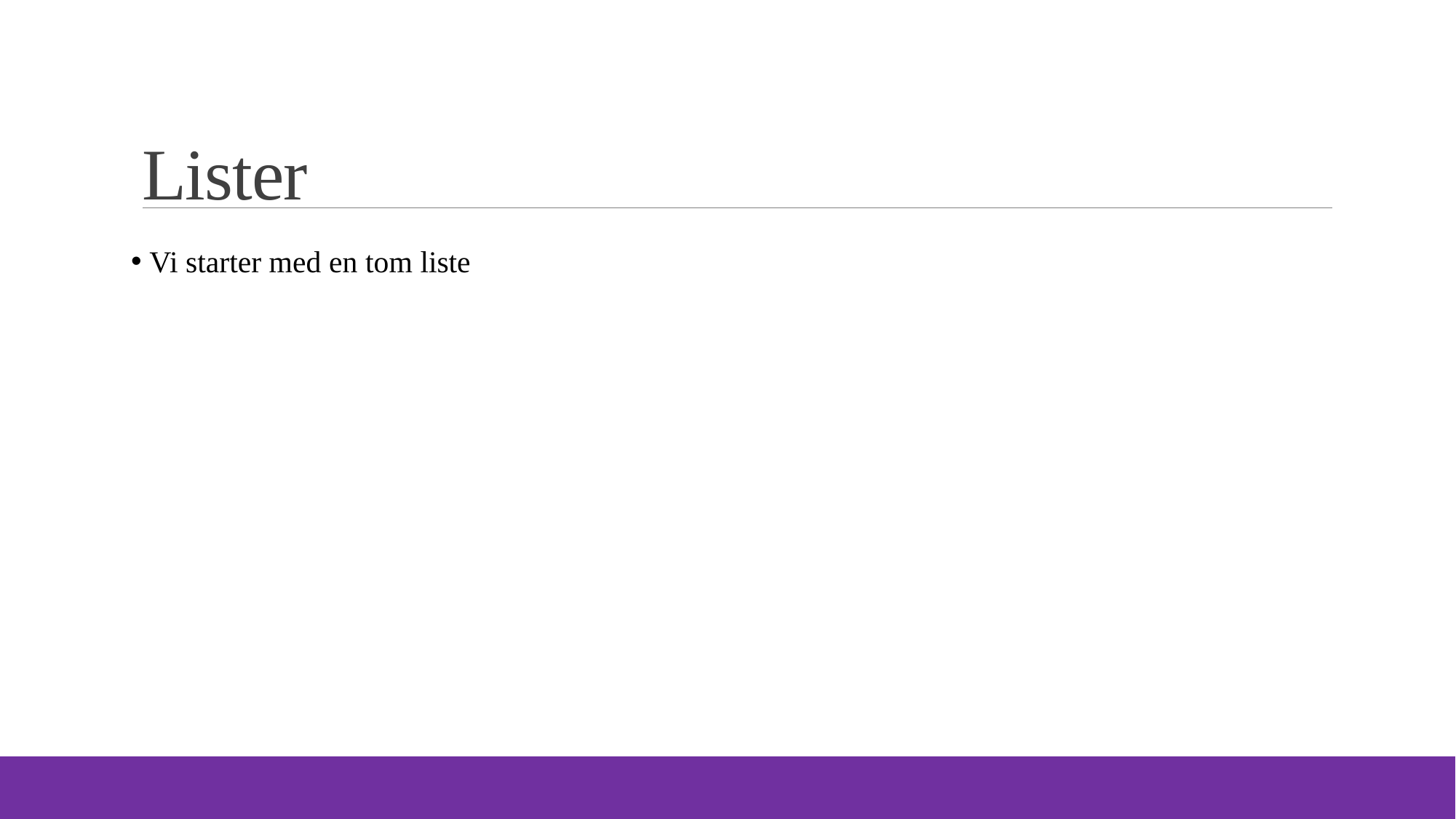

# Lister
 Vi starter med en tom liste